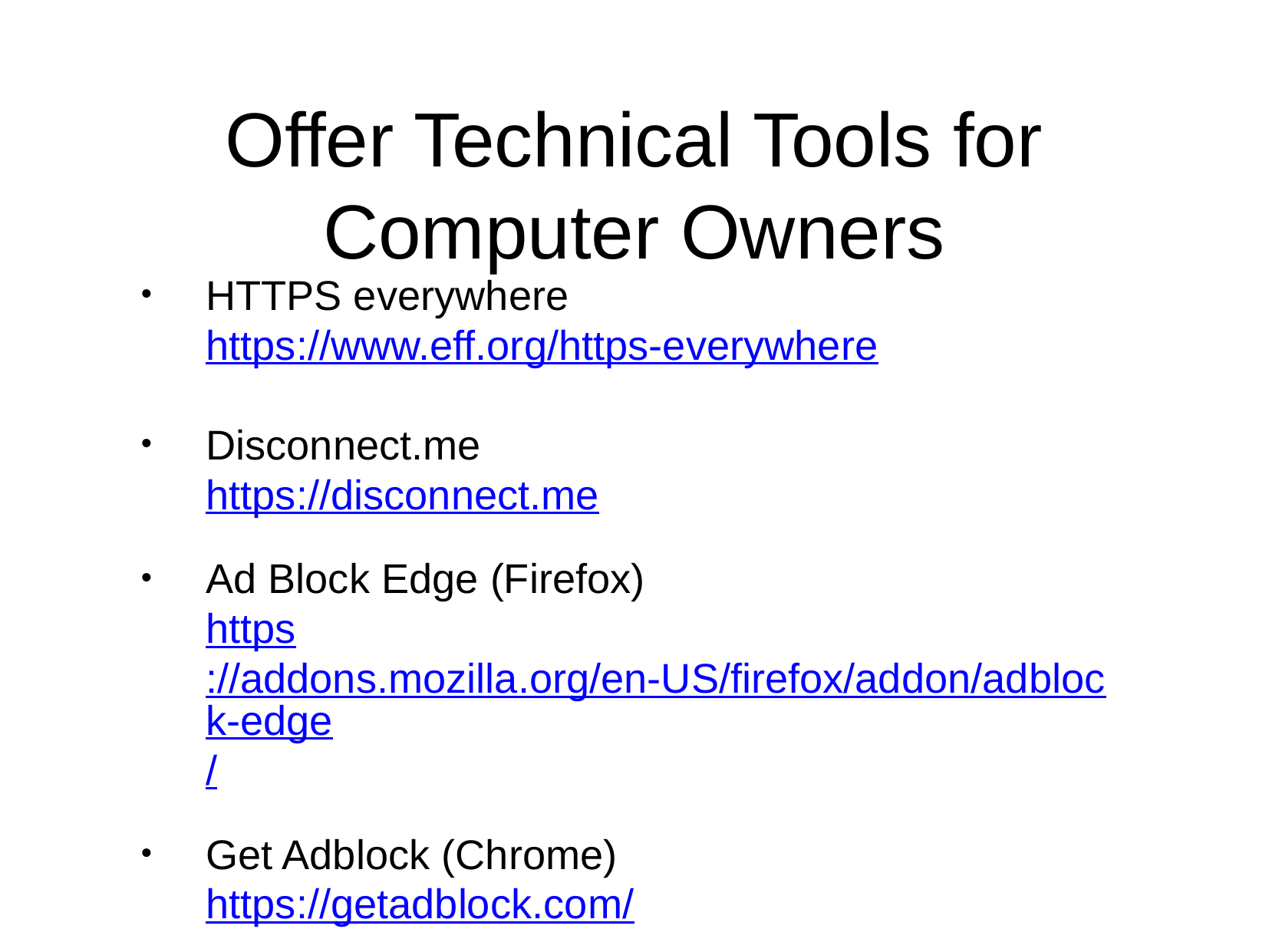

Offer Technical Tools for Computer Owners
HTTPS everywhere
https://www.eff.org/https-everywhere

Disconnect.me
https://disconnect.me

Ad Block Edge (Firefox)
https://addons.mozilla.org/en-US/firefox/addon/adblock-edge/

Get Adblock (Chrome)
https://getadblock.com/